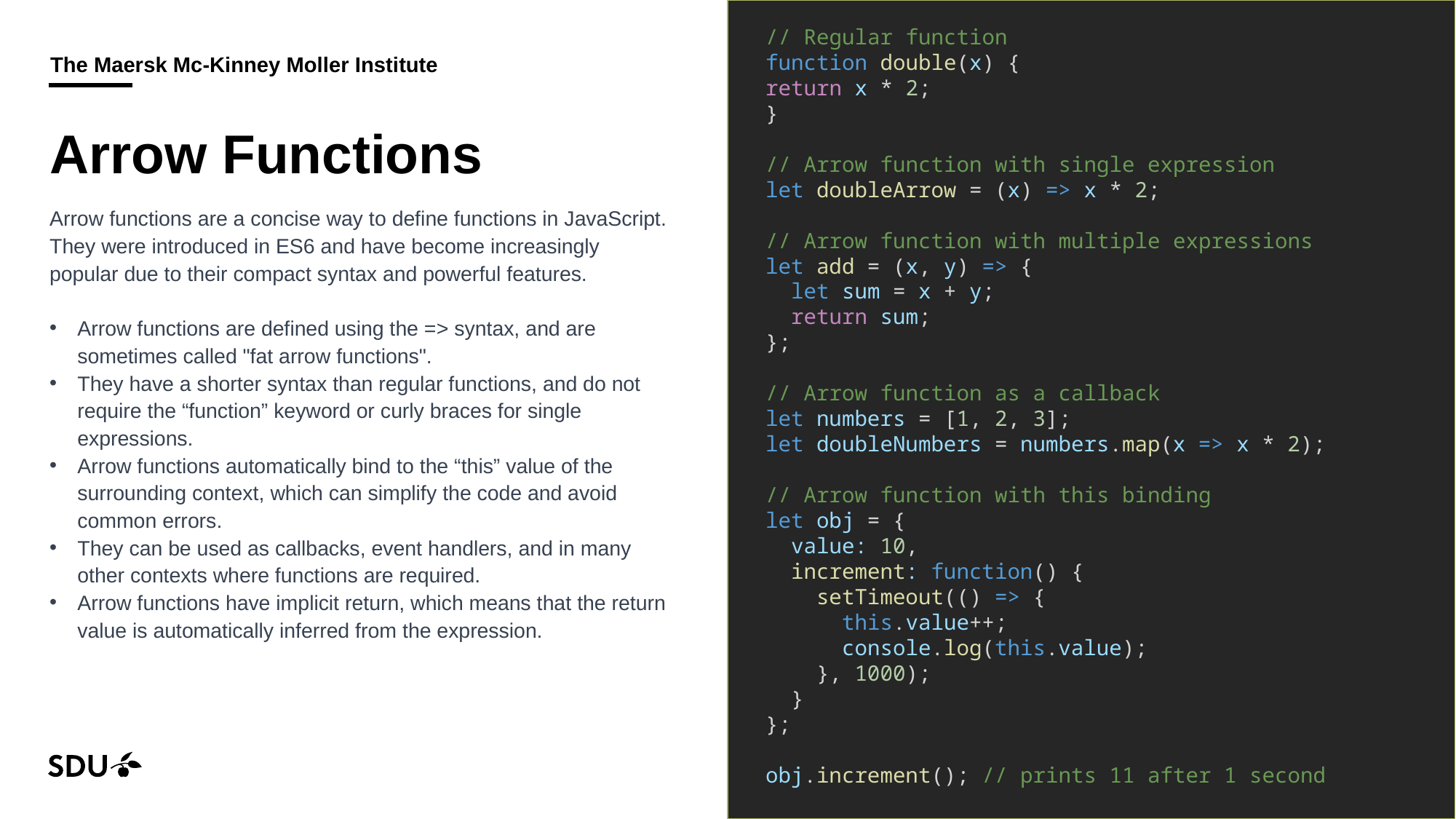

// Regular function
function double(x) {
return x * 2;
}
// Arrow function with single expression
let doubleArrow = (x) => x * 2;
// Arrow function with multiple expressions
let add = (x, y) => {
  let sum = x + y;
  return sum;
};
// Arrow function as a callback
let numbers = [1, 2, 3];
let doubleNumbers = numbers.map(x => x * 2);
// Arrow function with this binding
let obj = {
  value: 10,
  increment: function() {
    setTimeout(() => {
      this.value++;
      console.log(this.value);
    }, 1000);
  }
};
obj.increment(); // prints 11 after 1 second
# Arrow Functions
Arrow functions are a concise way to define functions in JavaScript. They were introduced in ES6 and have become increasingly popular due to their compact syntax and powerful features.

Arrow functions are defined using the => syntax, and are sometimes called "fat arrow functions".
They have a shorter syntax than regular functions, and do not require the “function” keyword or curly braces for single expressions.
Arrow functions automatically bind to the “this” value of the surrounding context, which can simplify the code and avoid common errors.
They can be used as callbacks, event handlers, and in many other contexts where functions are required.
Arrow functions have implicit return, which means that the return value is automatically inferred from the expression.
13/09/2024
6